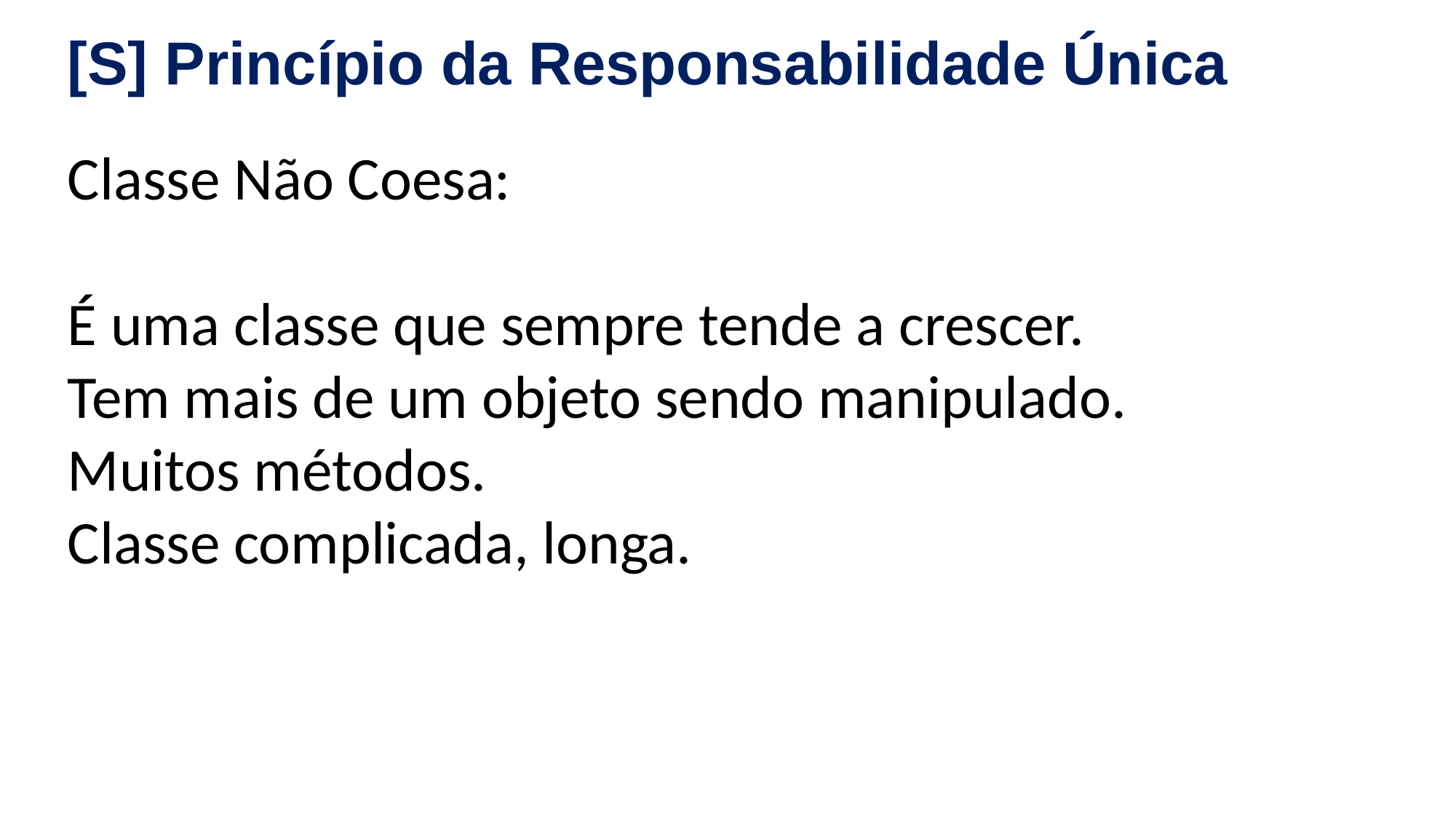

[S] Princípio da Responsabilidade Única
Classe Não Coesa:

É uma classe que sempre tende a crescer.
Tem mais de um objeto sendo manipulado.
Muitos métodos.
Classe complicada, longa.